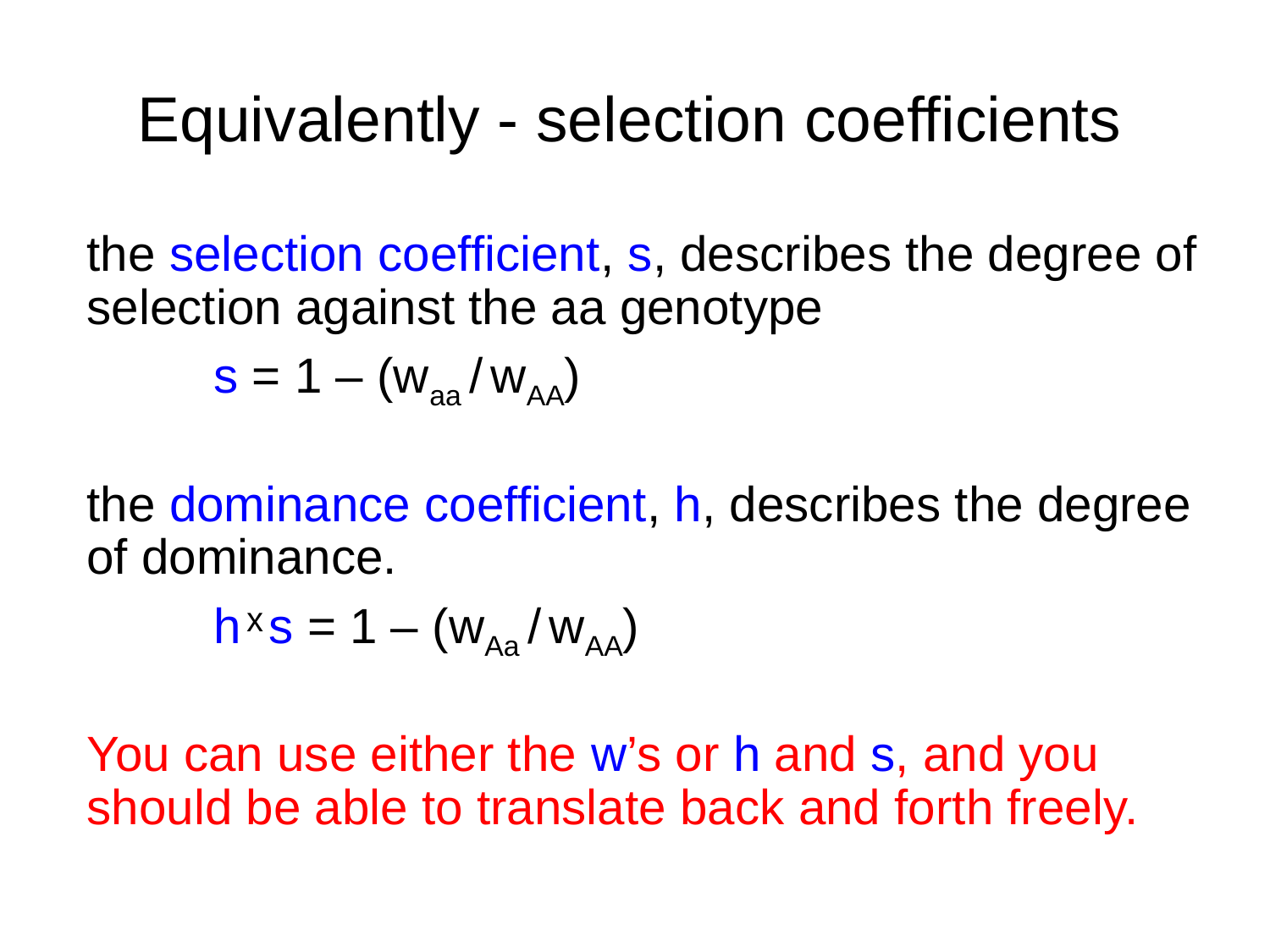

Equivalently - selection coefficients
the selection coefficient, s, describes the degree of selection against the aa genotype
	s = 1 – (waa / wAA)

the dominance coefficient, h, describes the degree of dominance.
	h ͯ s = 1 – (wAa / wAA)

You can use either the w’s or h and s, and you should be able to translate back and forth freely.